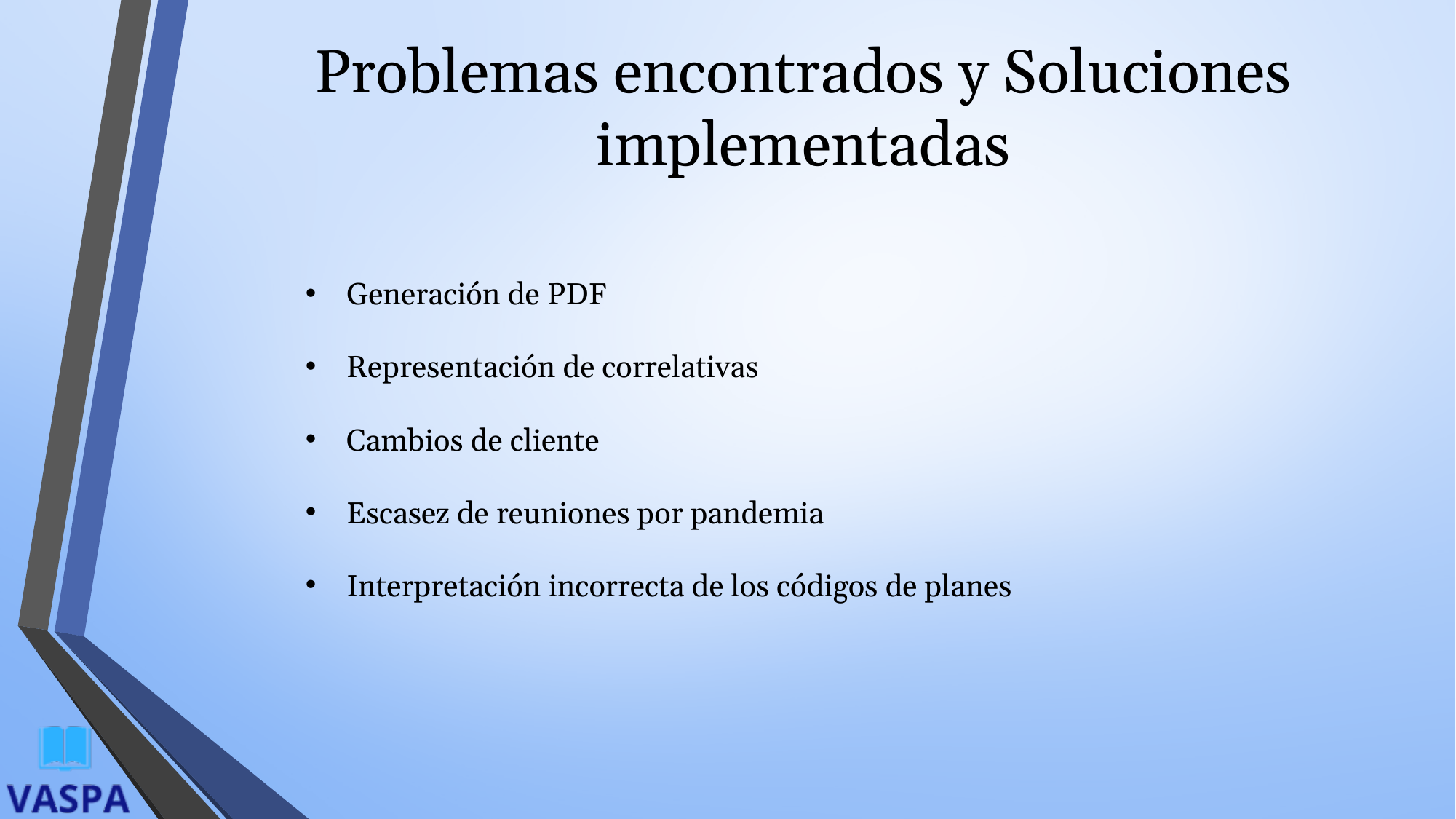

# Problemas encontrados y Soluciones implementadas

Generación de PDF

Representación de correlativas

Cambios de cliente

Escasez de reuniones por pandemia

Interpretación incorrecta de los códigos de planes